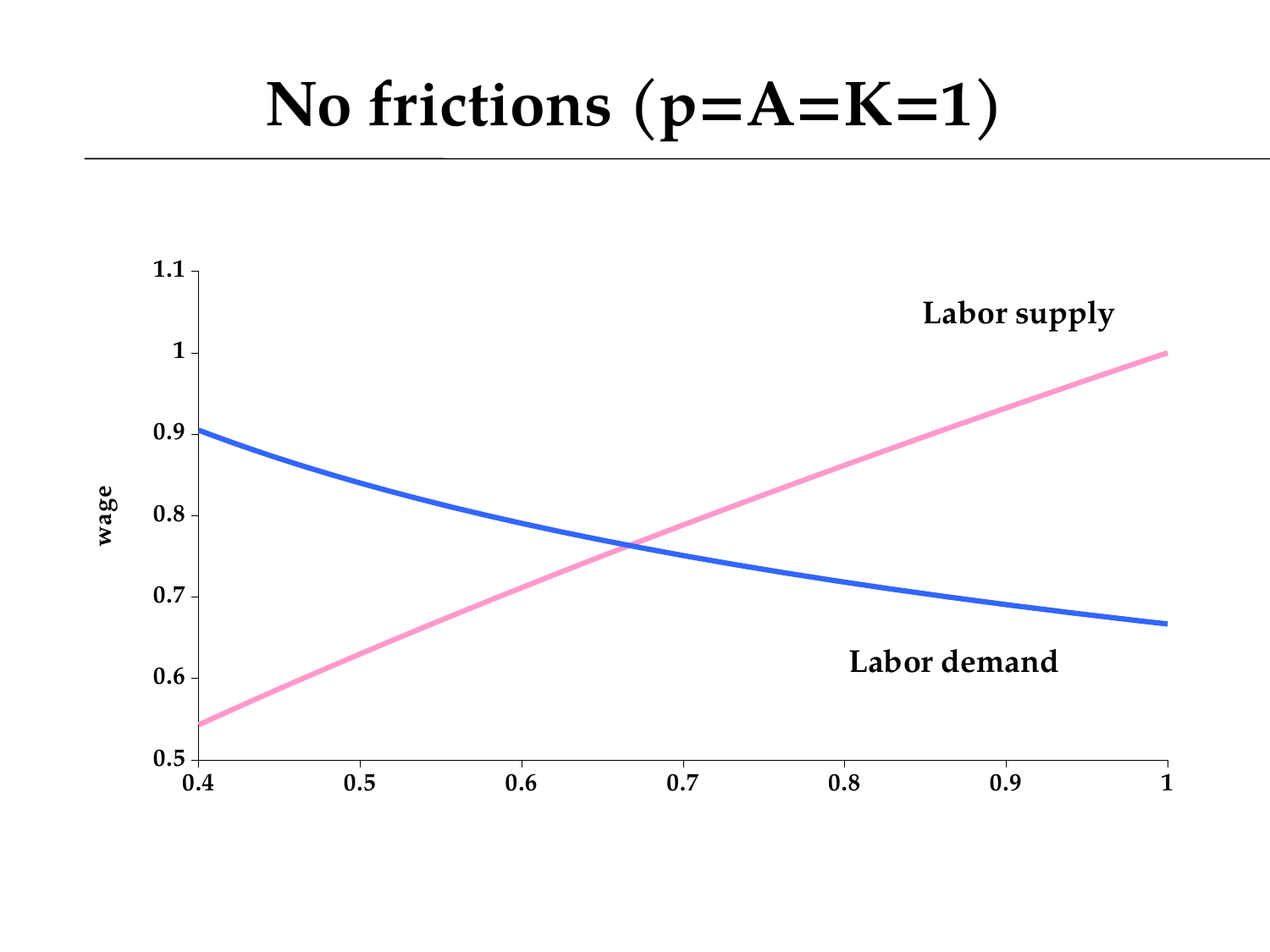

# No frictions (p=A=K=1)

### Chart

| Category | Ld | Ls |
|---|---|---|
Labor supply
Labor demand